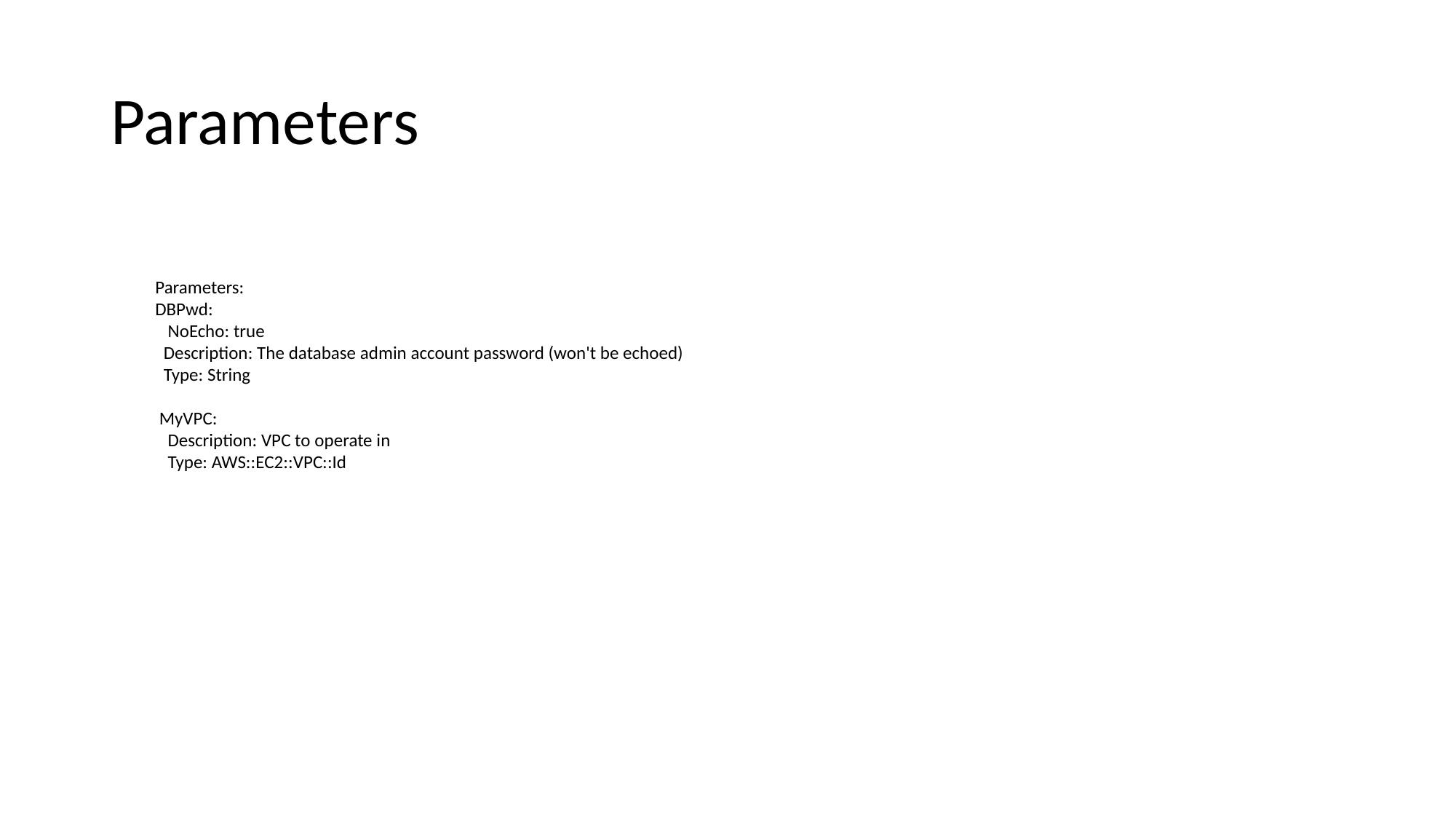

# Parameters
Parameters:
DBPwd:
   NoEcho: true
  Description: The database admin account password (won't be echoed)
  Type: String

 MyVPC:
   Description: VPC to operate in
   Type: AWS::EC2::VPC::Id